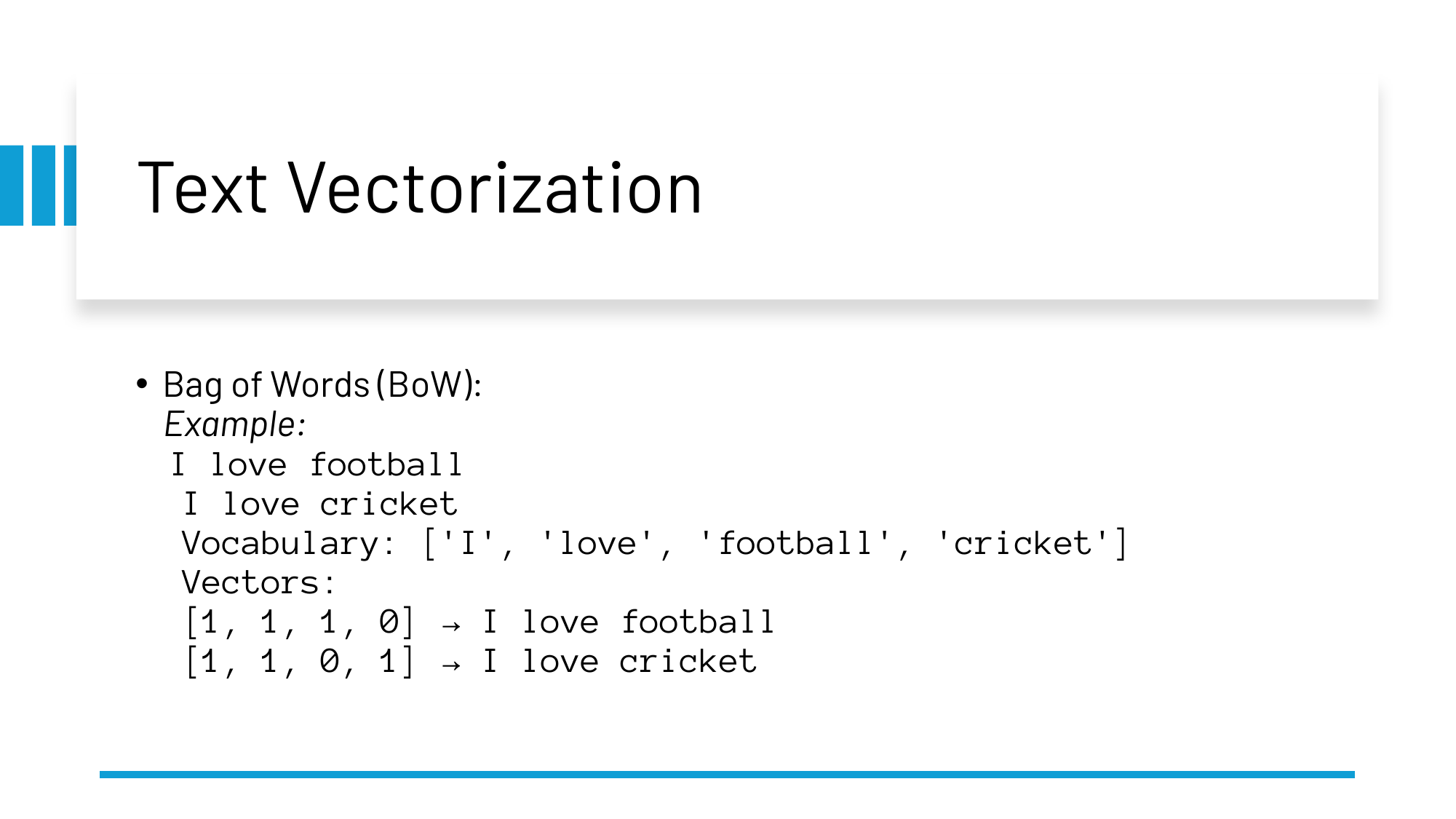

# Text Vectorization

Bag of Words (BoW):
Example:
 I love football
 I love cricket
 Vocabulary: ['I', 'love', 'football', 'cricket']
 Vectors:
 [1, 1, 1, 0] → I love football
 [1, 1, 0, 1] → I love cricket